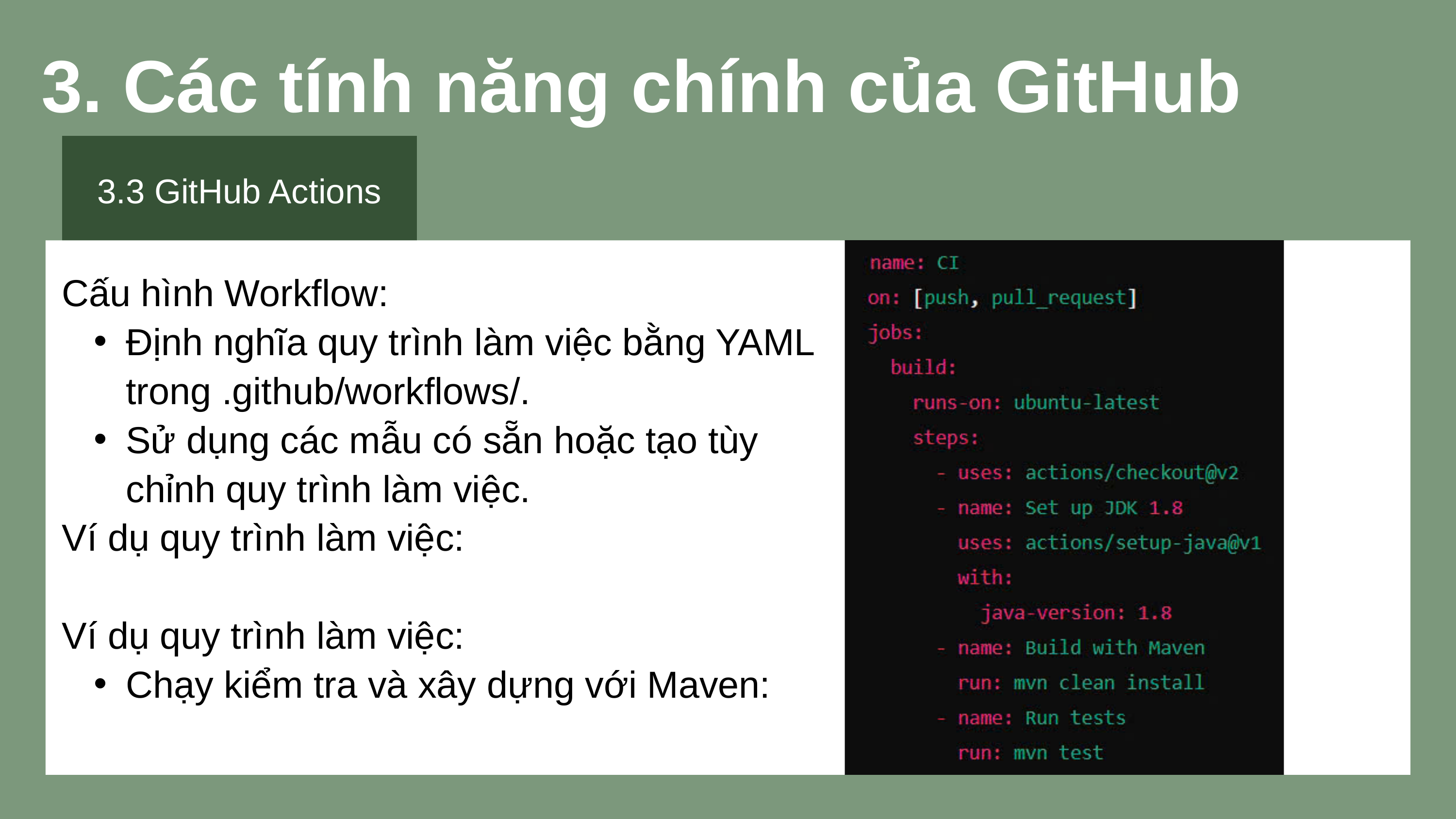

3. Các tính năng chính của GitHub

3.3 GitHub Actions

Cấu hình Workflow:
Định nghĩa quy trình làm việc bằng YAML trong .github/workflows/.
Sử dụng các mẫu có sẵn hoặc tạo tùy chỉnh quy trình làm việc.
Ví dụ quy trình làm việc:

Ví dụ quy trình làm việc:
Chạy kiểm tra và xây dựng với Maven: